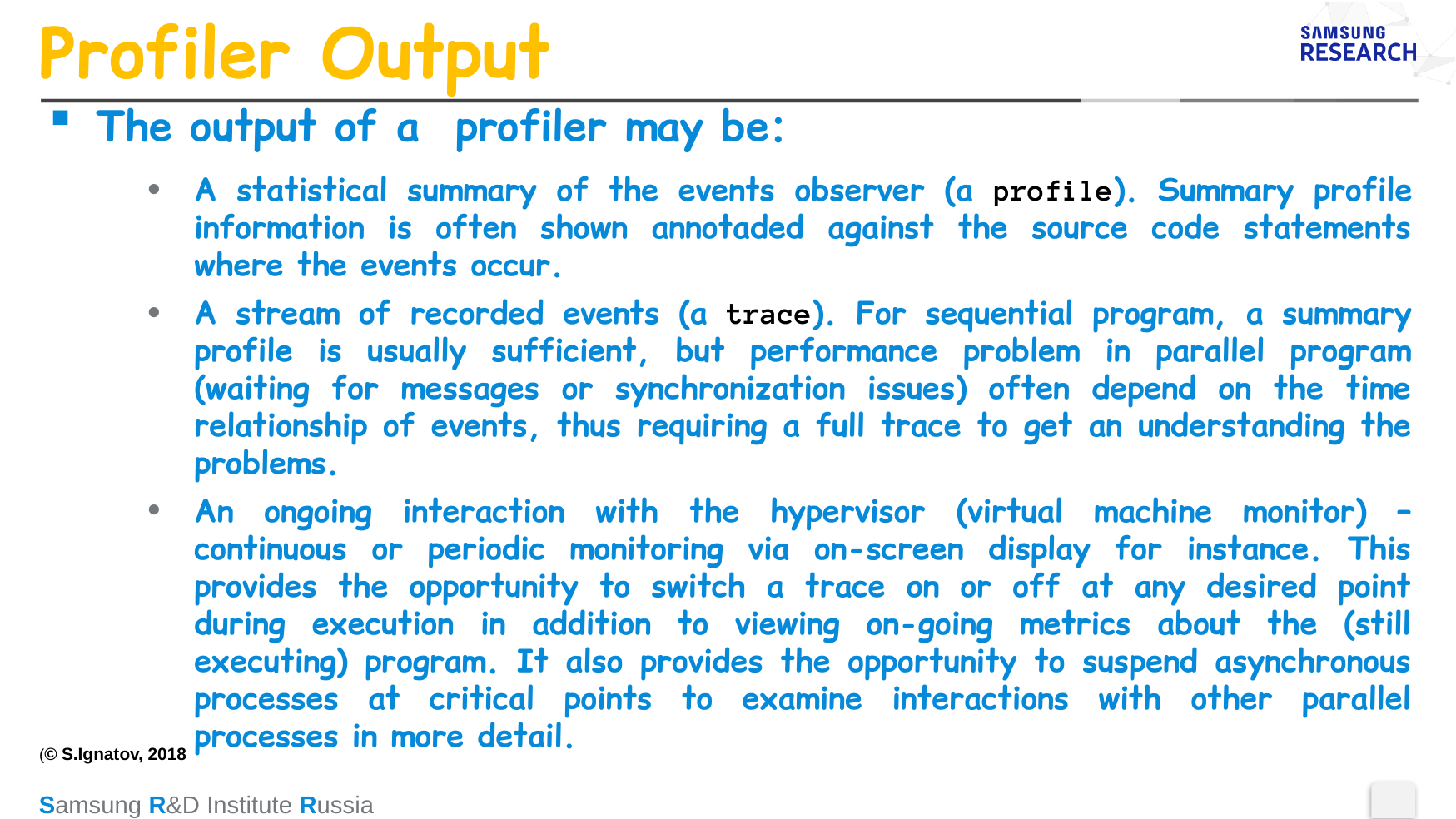

# Profiler Output
The output of a  profiler may be:
A statistical summary of the events observer (a profile). Summary profile information is often shown annotaded against the source code statements where the events occur.
A stream of recorded events (a trace). For sequential program, a summary profile is usually sufficient, but performance problem in parallel program (waiting for messages or synchronization issues) often depend on the time relationship of events, thus requiring a full trace to get an understanding the problems.
An ongoing interaction with the hypervisor (virtual machine monitor) – continuous or periodic monitoring via on-screen display for instance. This provides the opportunity to switch a trace on or off at any desired point during execution in addition to viewing on-going metrics about the (still executing) program. It also provides the opportunity to suspend asynchronous processes at critical points to examine interactions with other parallel processes in more detail.

(© S.Ignatov, 2018